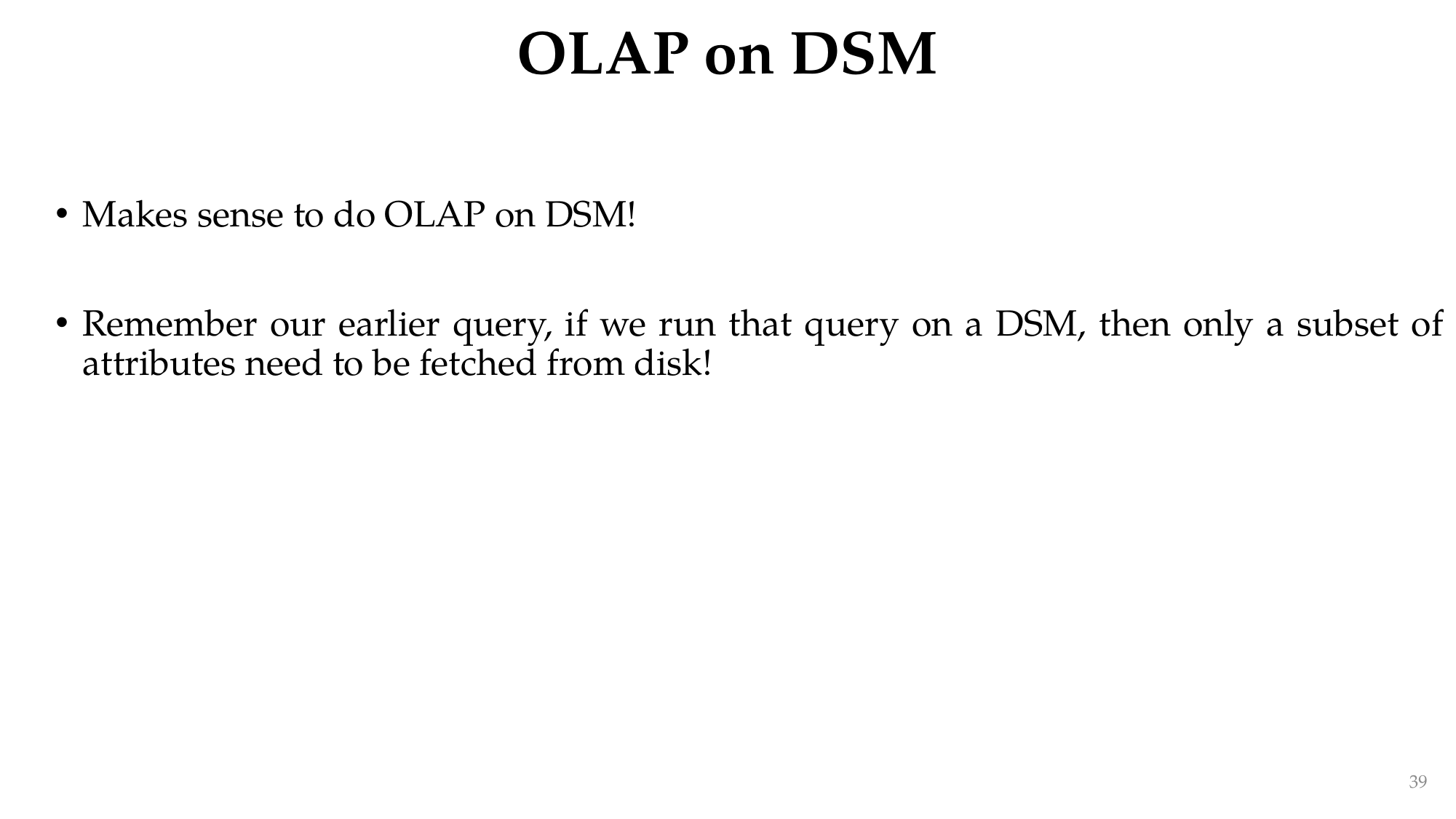

# OLAP on DSM
Makes sense to do OLAP on DSM!

Remember our earlier query, if we run that query on a DSM, then only a subset of attributes need to be fetched from disk!
39